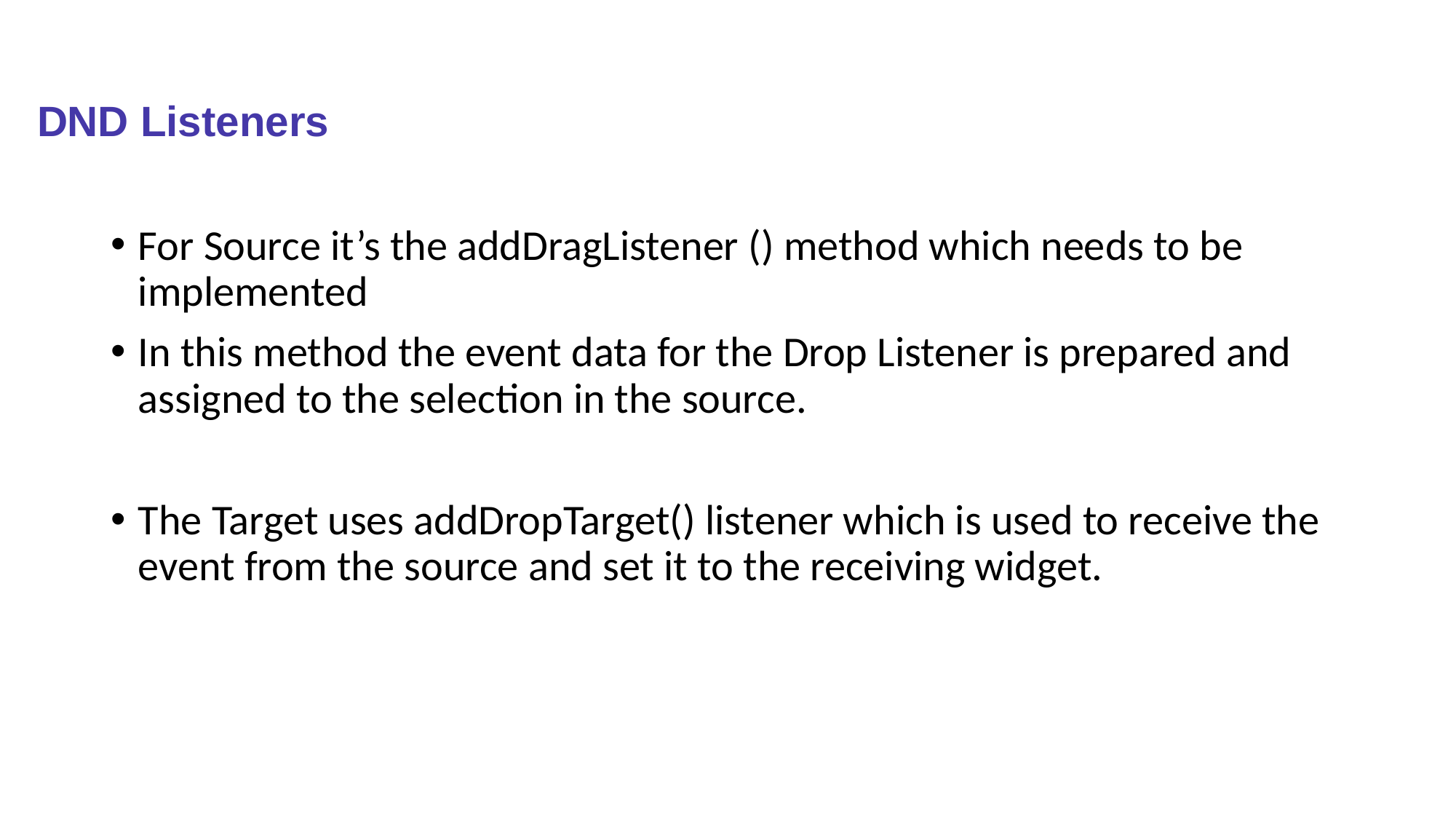

# DND Listeners
For Source it’s the addDragListener () method which needs to be implemented
In this method the event data for the Drop Listener is prepared and assigned to the selection in the source.

The Target uses addDropTarget() listener which is used to receive the event from the source and set it to the receiving widget.